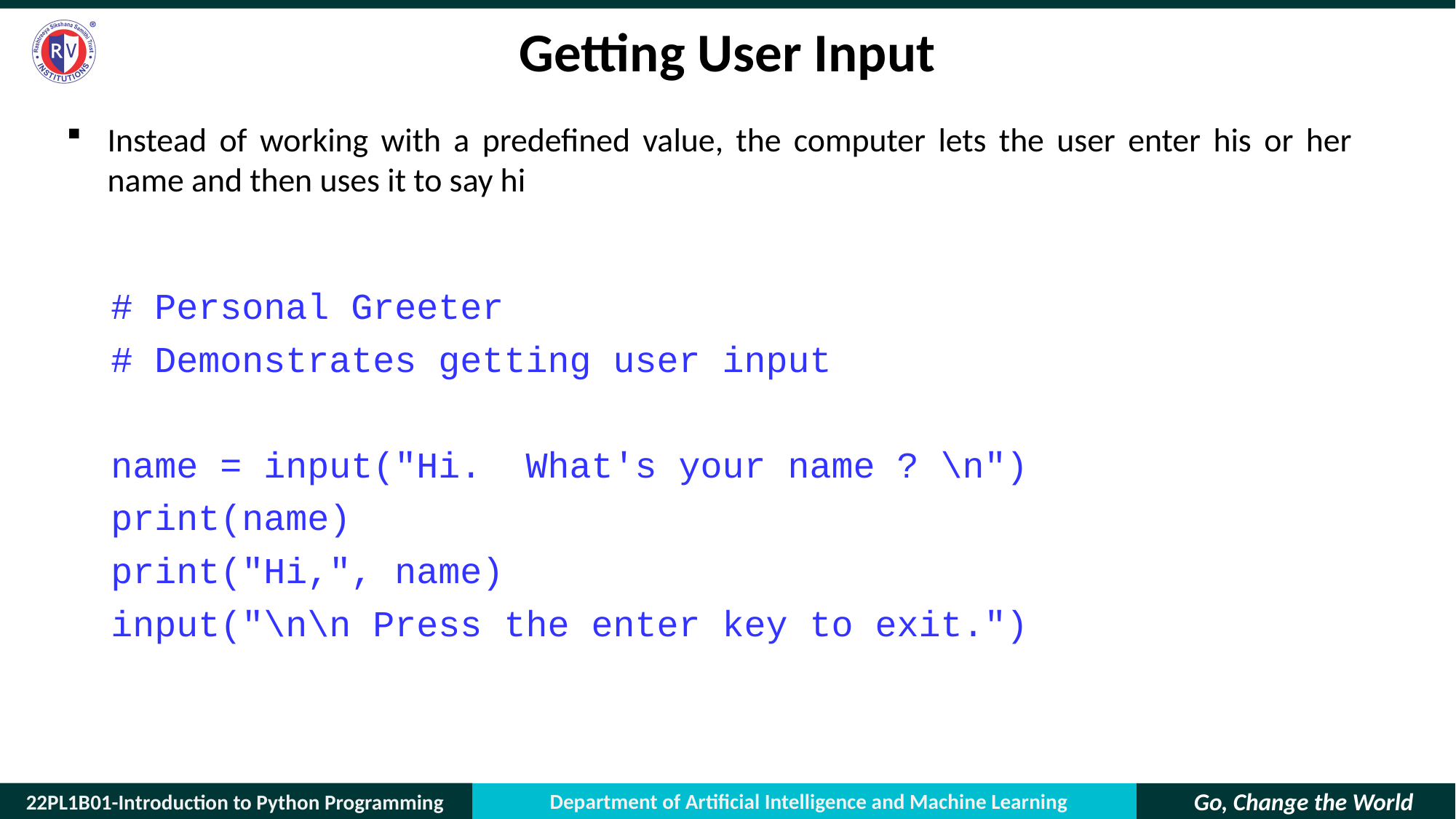

# Getting User Input
Instead of working with a predefined value, the computer lets the user enter his or her name and then uses it to say hi
# Personal Greeter
# Demonstrates getting user input

name = input("Hi.  What's your name ? \n")
print(name)
print("Hi,", name)
input("\n\n Press the enter key to exit.")